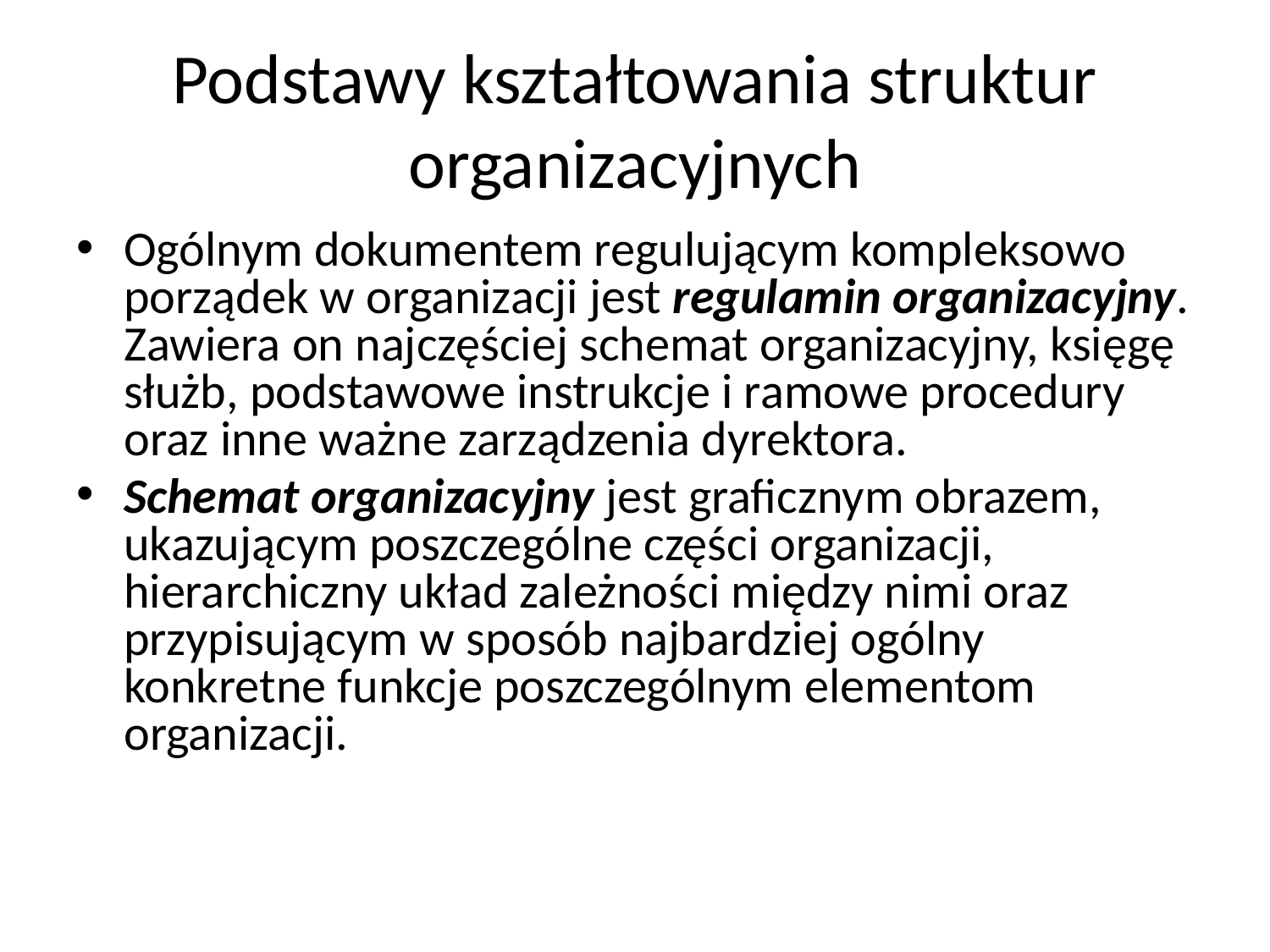

# Podstawy kształtowania struktur organizacyjnych
Ogólnym dokumentem regulującym kompleksowo porządek w organizacji jest regulamin organizacyjny. Zawiera on najczęściej schemat organizacyjny, księgę służb, podstawowe instrukcje i ramowe procedury oraz inne ważne zarządzenia dyrektora.
Schemat organizacyjny jest graficznym obrazem, ukazującym poszczególne części organizacji, hierarchiczny układ zależności między nimi oraz przypisującym w sposób najbardziej ogólny konkretne funkcje poszczególnym elementom organizacji.